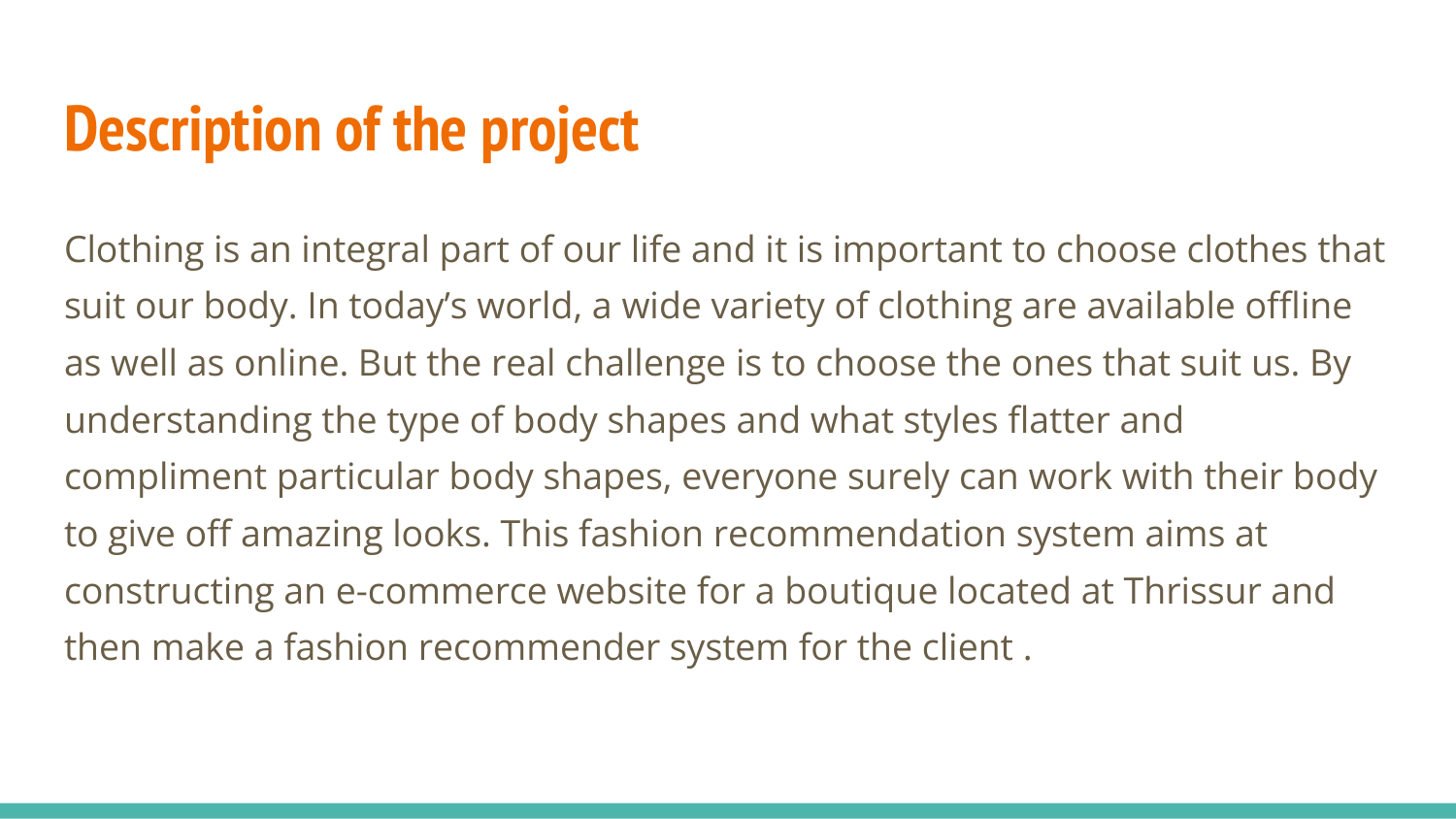

# Description of the project
Clothing is an integral part of our life and it is important to choose clothes that suit our body. In today’s world, a wide variety of clothing are available offline as well as online. But the real challenge is to choose the ones that suit us. By understanding the type of body shapes and what styles flatter and compliment particular body shapes, everyone surely can work with their body to give off amazing looks. This fashion recommendation system aims at constructing an e-commerce website for a boutique located at Thrissur and then make a fashion recommender system for the client .